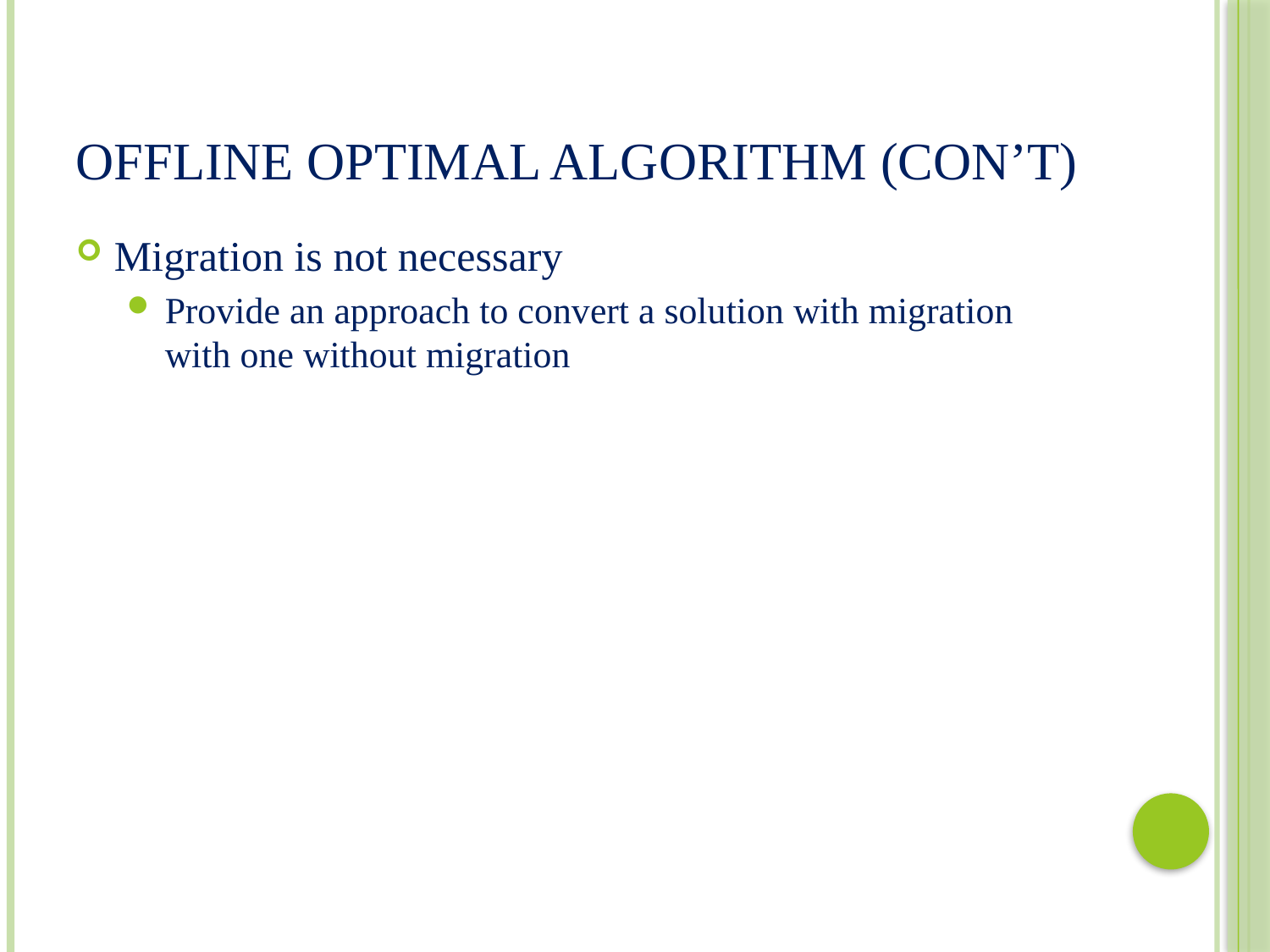

# Offline Optimal Algorithm (Con’t)
Migration is not necessary
Provide an approach to convert a solution with migration with one without migration